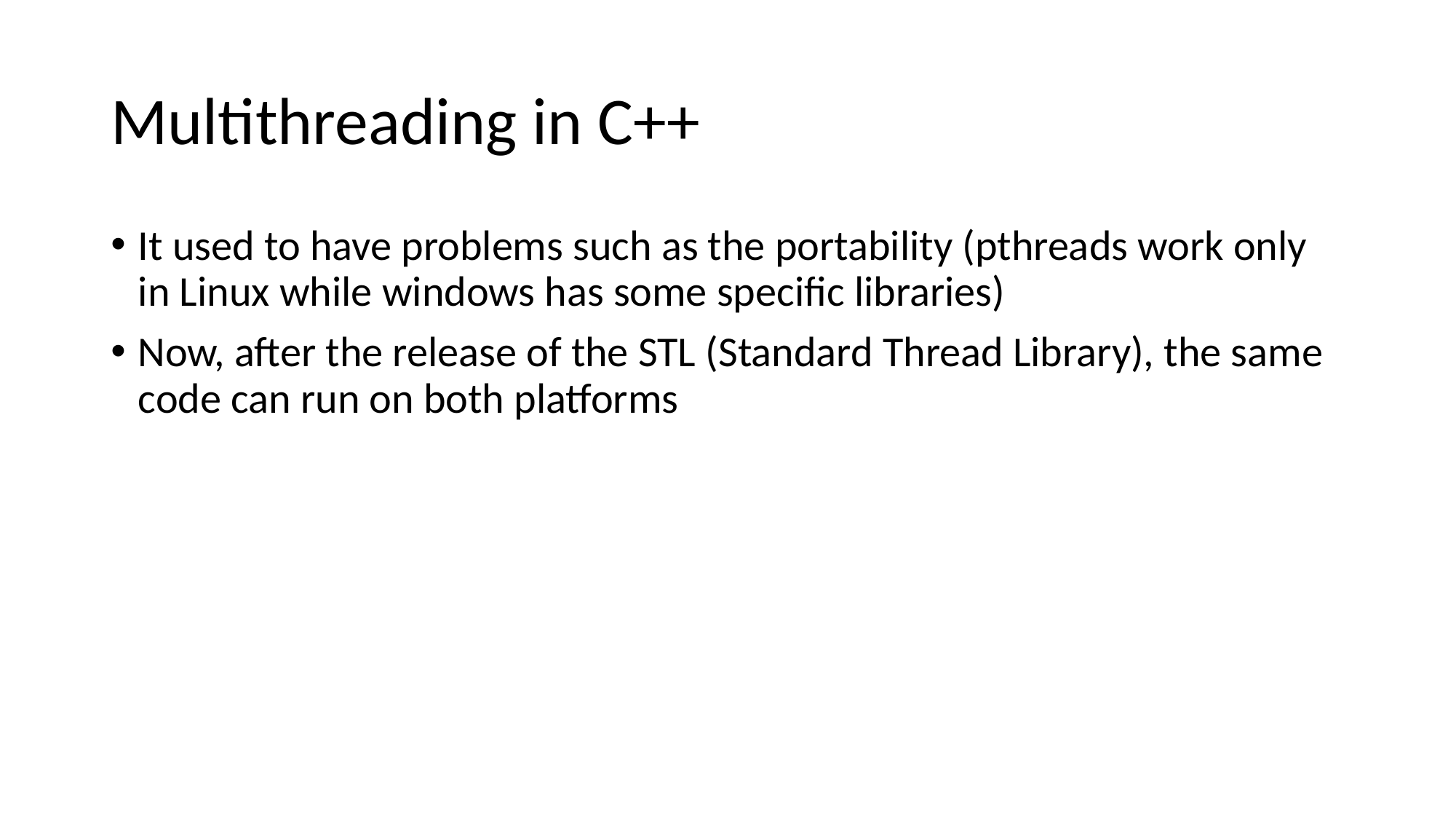

# Multithreading in C++
It used to have problems such as the portability (pthreads work only in Linux while windows has some specific libraries)
Now, after the release of the STL (Standard Thread Library), the same code can run on both platforms